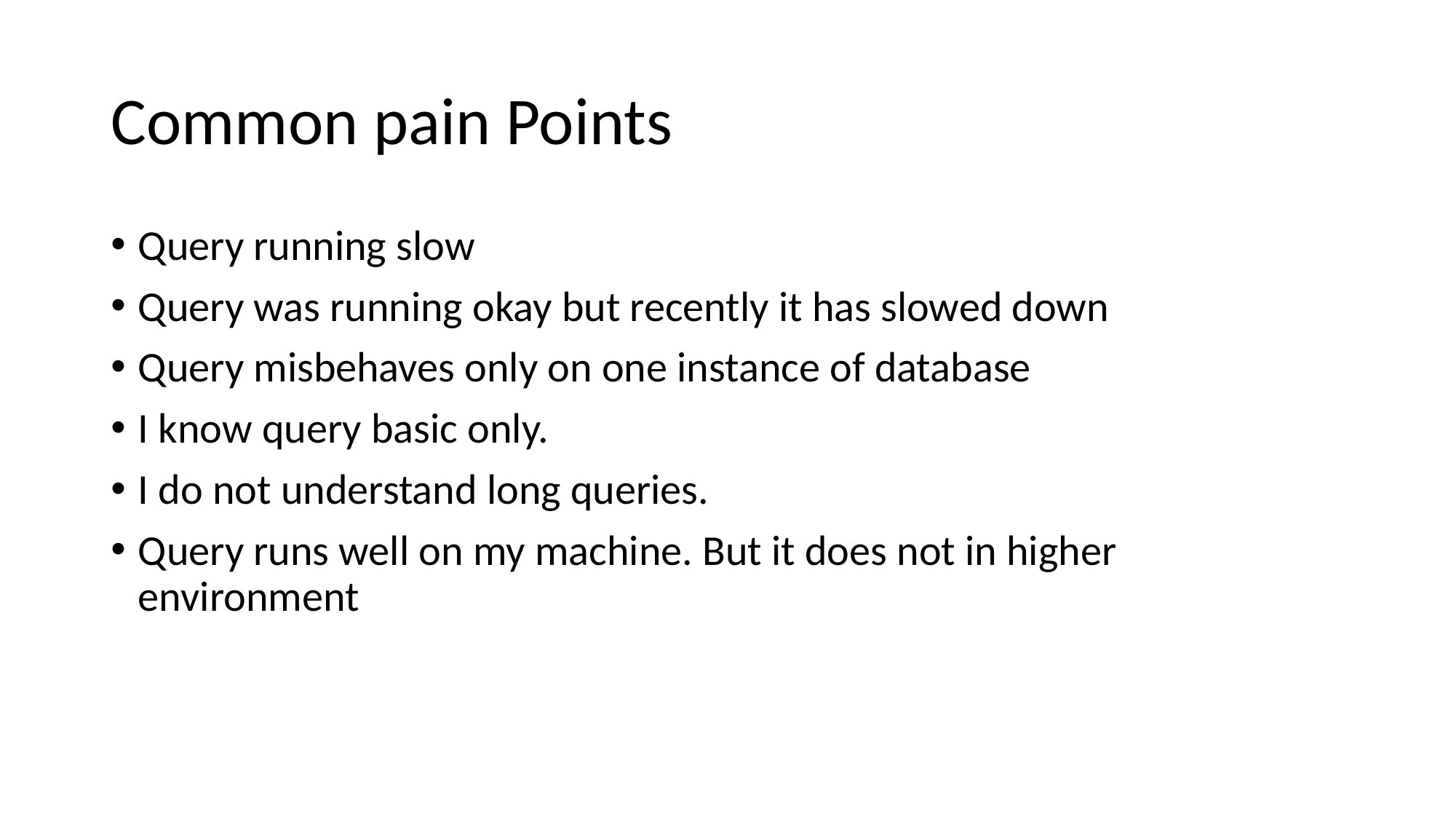

# Common pain Points
Query running slow
Query was running okay but recently it has slowed down
Query misbehaves only on one instance of database
I know query basic only.
I do not understand long queries.
Query runs well on my machine. But it does not in higher environment